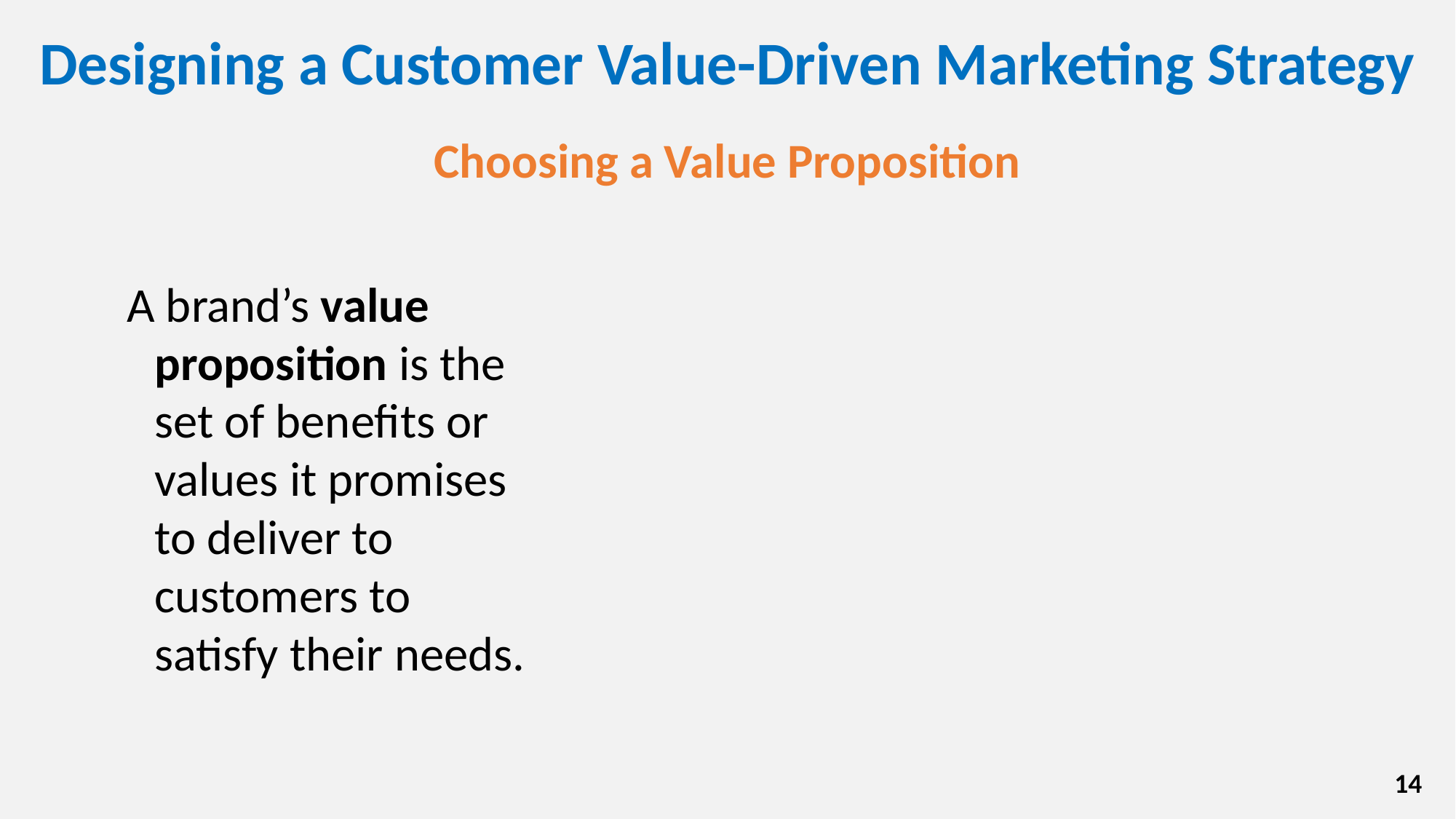

# Designing a Customer Value-Driven Marketing Strategy
Choosing a Value Proposition

A brand’s value proposition is the set of benefits or values it promises to deliver to customers to satisfy their needs.
14